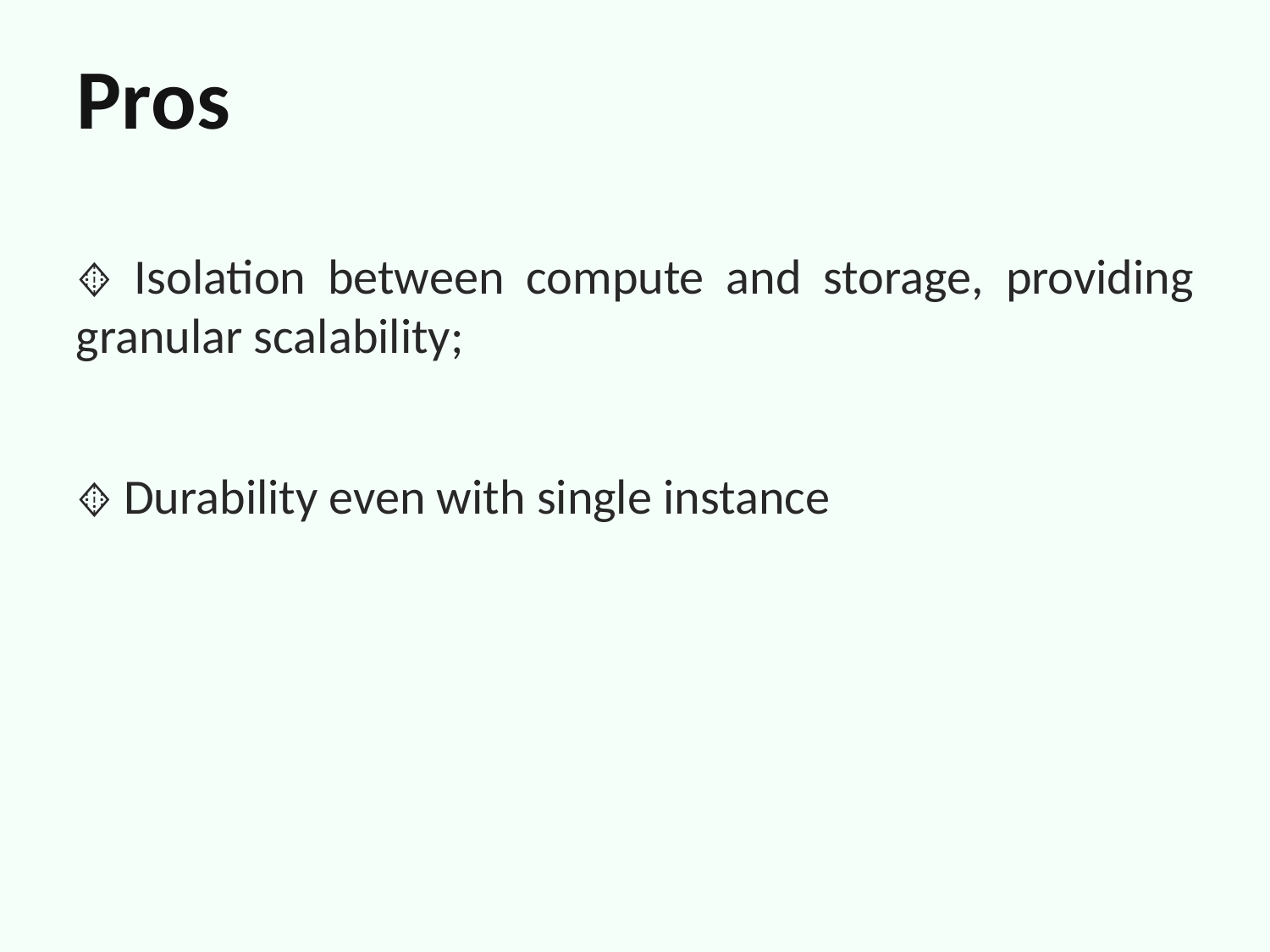

Pros

🔸 Isolation between compute and storage, providing granular scalability;

🔸 Durability even with single instance